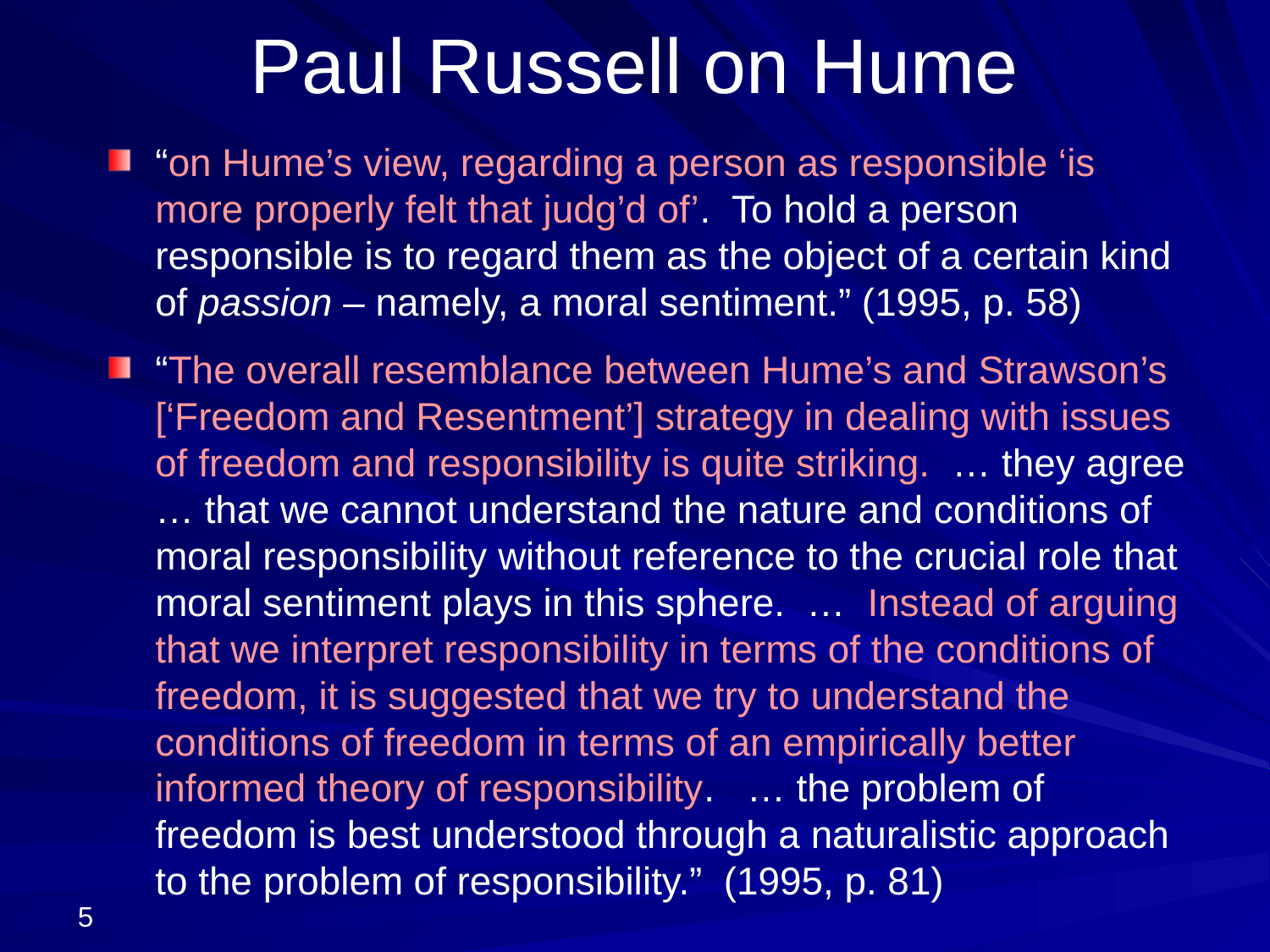

# Paul Russell on Hume
“on Hume’s view, regarding a person as responsible ‘is more properly felt that judg’d of’.  To hold a person responsible is to regard them as the object of a certain kind of passion – namely, a moral sentiment.” (1995, p. 58)
“The overall resemblance between Hume’s and Strawson’s [‘Freedom and Resentment’] strategy in dealing with issues of freedom and responsibility is quite striking.  … they agree … that we cannot understand the nature and conditions of moral responsibility without reference to the crucial role that moral sentiment plays in this sphere.  …  Instead of arguing that we interpret responsibility in terms of the conditions of freedom, it is suggested that we try to understand the conditions of freedom in terms of an empirically better informed theory of responsibility.   … the problem of freedom is best understood through a naturalistic approach to the problem of responsibility.”  (1995, p. 81)
5